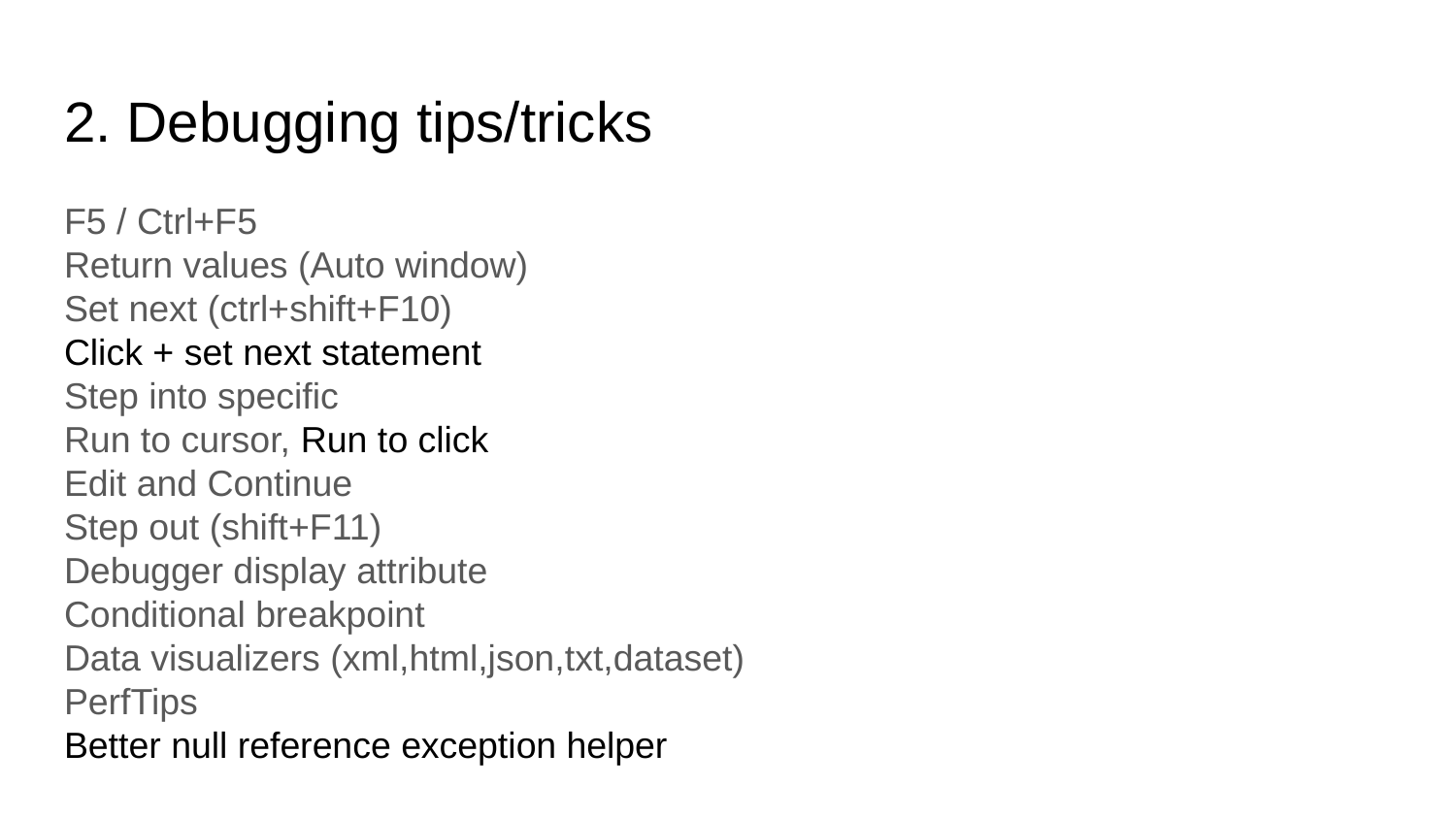

# 2. Debugging tips/tricks
F5 / Ctrl+F5
Return values (Auto window)
Set next (ctrl+shift+F10)
Click + set next statement
Step into specific
Run to cursor, Run to click
Edit and Continue
Step out (shift+F11)
Debugger display attribute
Conditional breakpoint
Data visualizers (xml,html,json,txt,dataset)
PerfTips
Better null reference exception helper